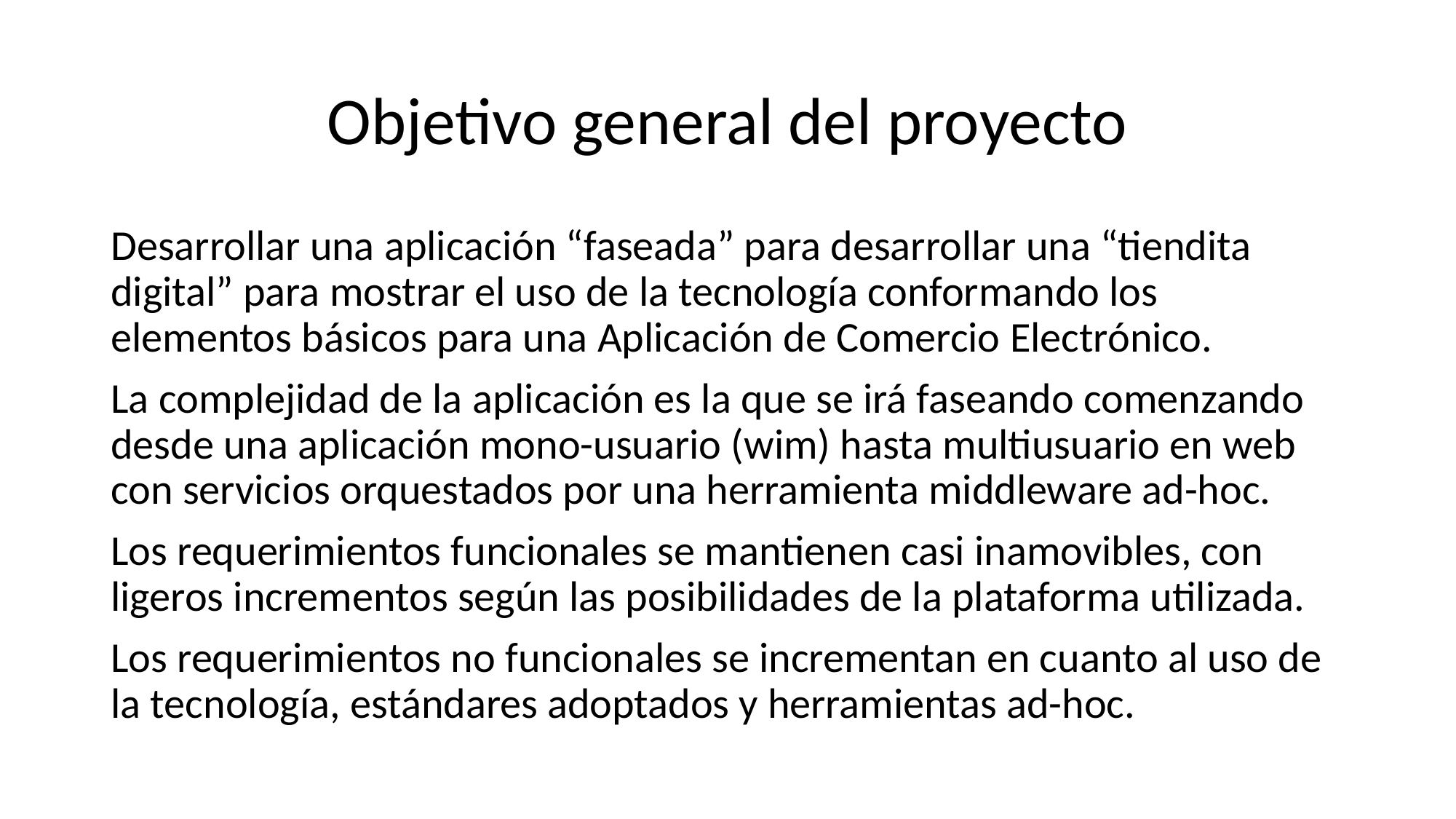

# Objetivo general del proyecto
Desarrollar una aplicación “faseada” para desarrollar una “tiendita digital” para mostrar el uso de la tecnología conformando los elementos básicos para una Aplicación de Comercio Electrónico.
La complejidad de la aplicación es la que se irá faseando comenzando desde una aplicación mono-usuario (wim) hasta multiusuario en web con servicios orquestados por una herramienta middleware ad-hoc.
Los requerimientos funcionales se mantienen casi inamovibles, con ligeros incrementos según las posibilidades de la plataforma utilizada.
Los requerimientos no funcionales se incrementan en cuanto al uso de la tecnología, estándares adoptados y herramientas ad-hoc.